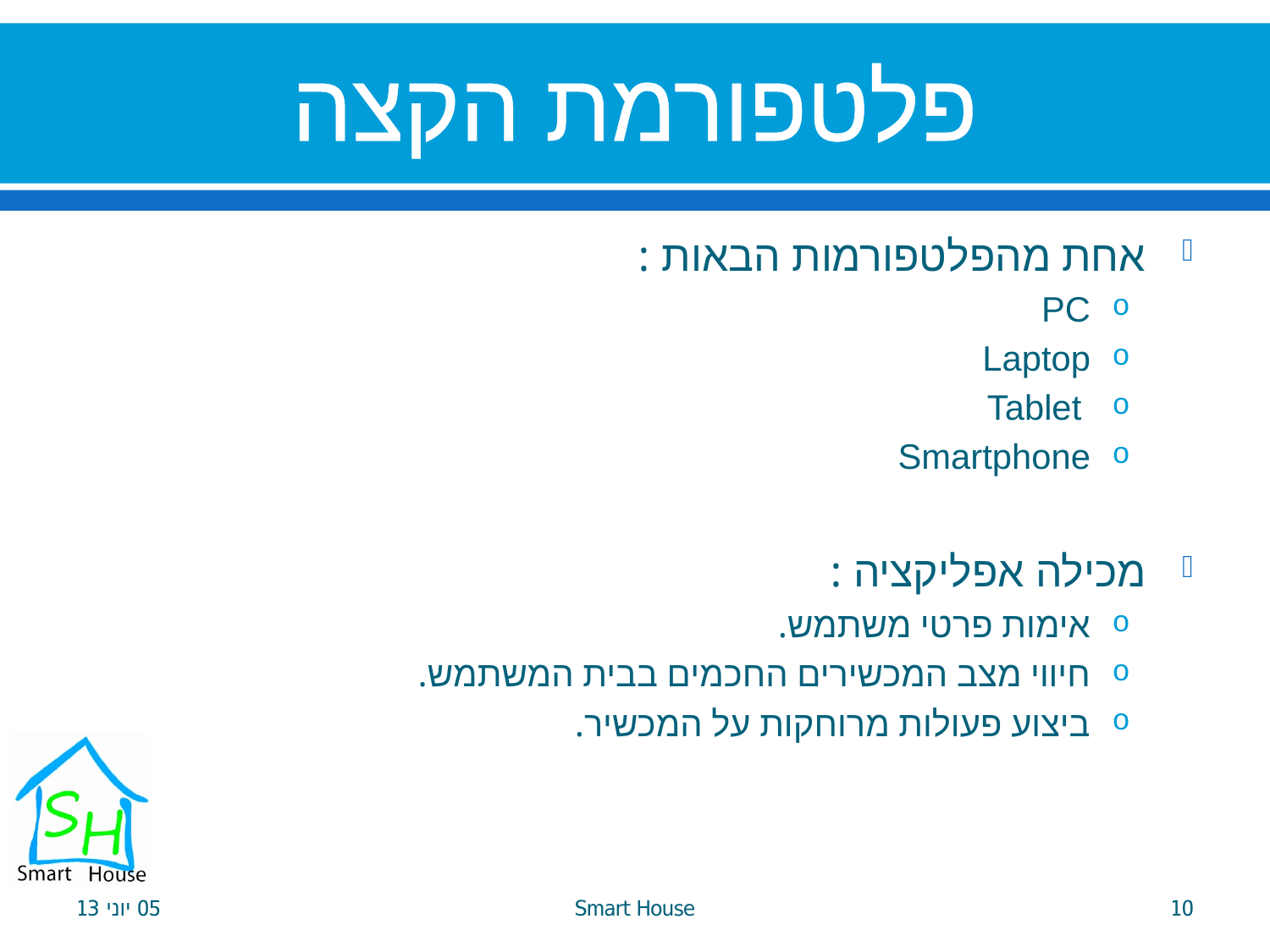

# פלטפורמת הקצה
אחת מהפלטפורמות הבאות :
PC
Laptop
 Tablet
Smartphone

מכילה אפליקציה :
אימות פרטי משתמש.
חיווי מצב המכשירים החכמים בבית המשתמש.
ביצוע פעולות מרוחקות על המכשיר.
05 יוני 13
Smart House
10